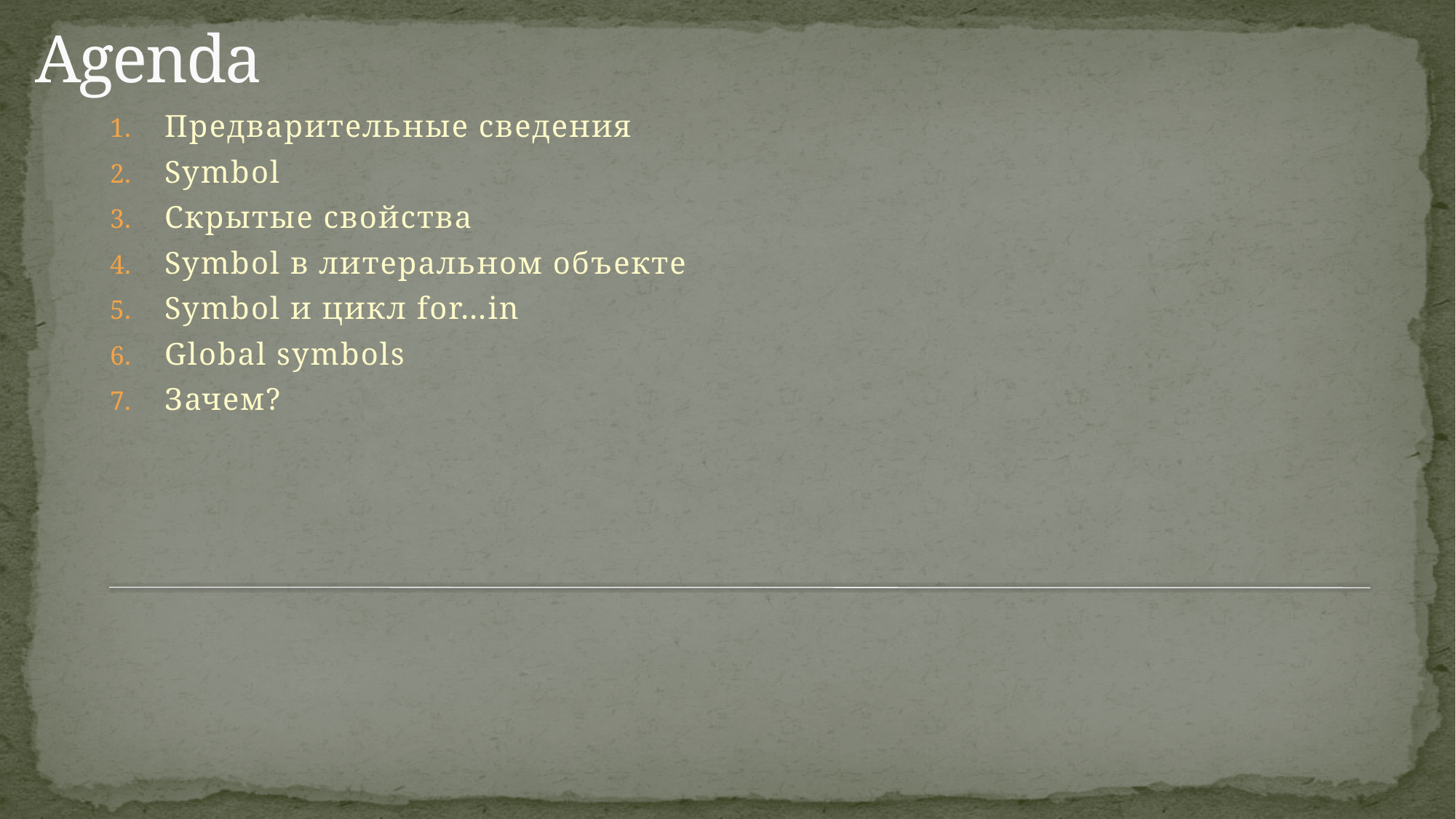

# Agenda
Предварительные сведения
Symbol
Скрытые свойства
Symbol в литеральном объекте
Symbol и цикл for…in
Global symbols
Зачем?